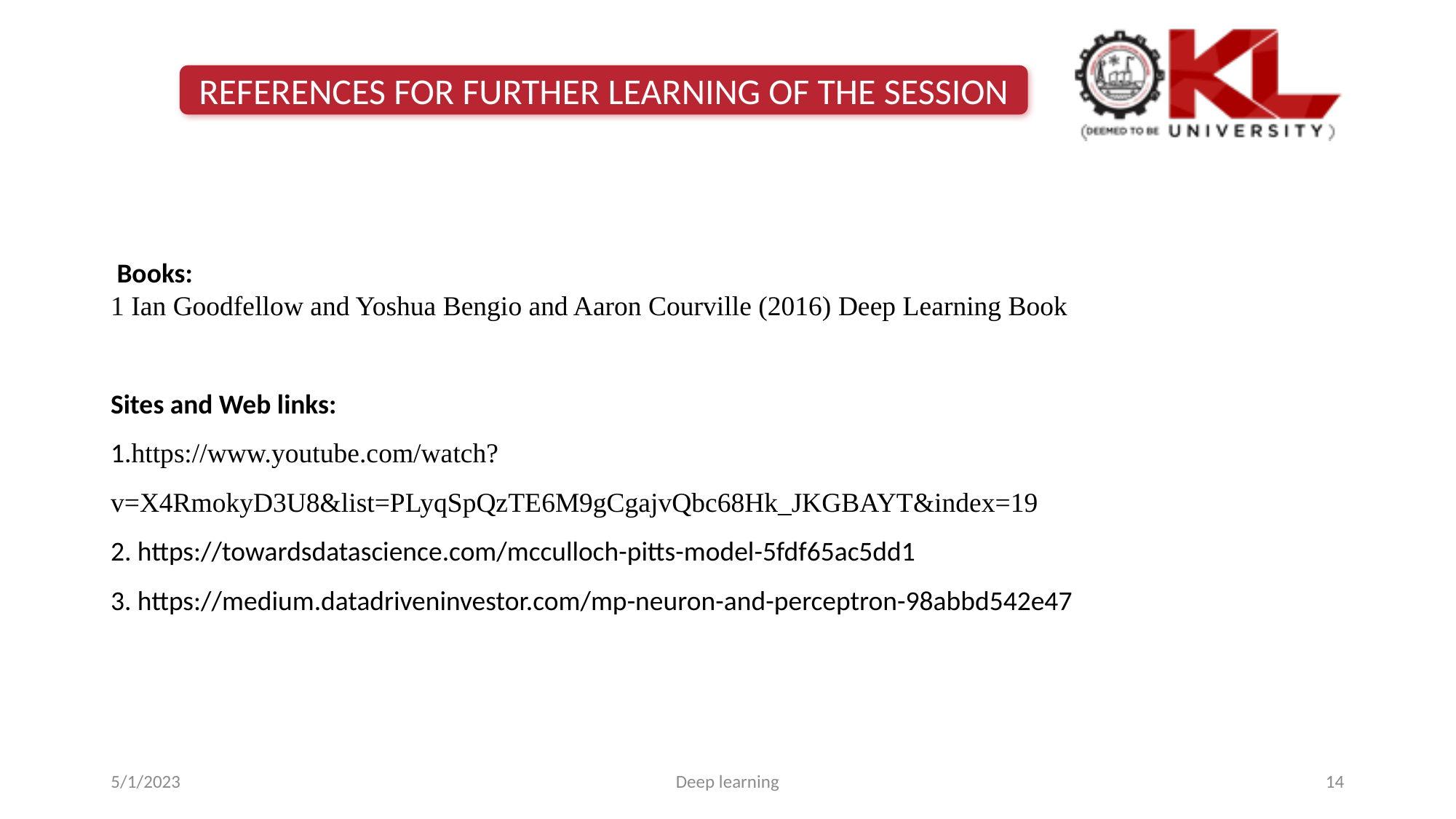

#
REFERENCES FOR FURTHER LEARNING OF THE SESSION

 Books:
1 Ian Goodfellow and Yoshua Bengio and Aaron Courville (2016) Deep Learning Book

Sites and Web links:
1.https://www.youtube.com/watch?v=X4RmokyD3U8&list=PLyqSpQzTE6M9gCgajvQbc68Hk_JKGBAYT&index=19
2. https://towardsdatascience.com/mcculloch-pitts-model-5fdf65ac5dd1
3. https://medium.datadriveninvestor.com/mp-neuron-and-perceptron-98abbd542e47

5/1/2023
Deep learning
14